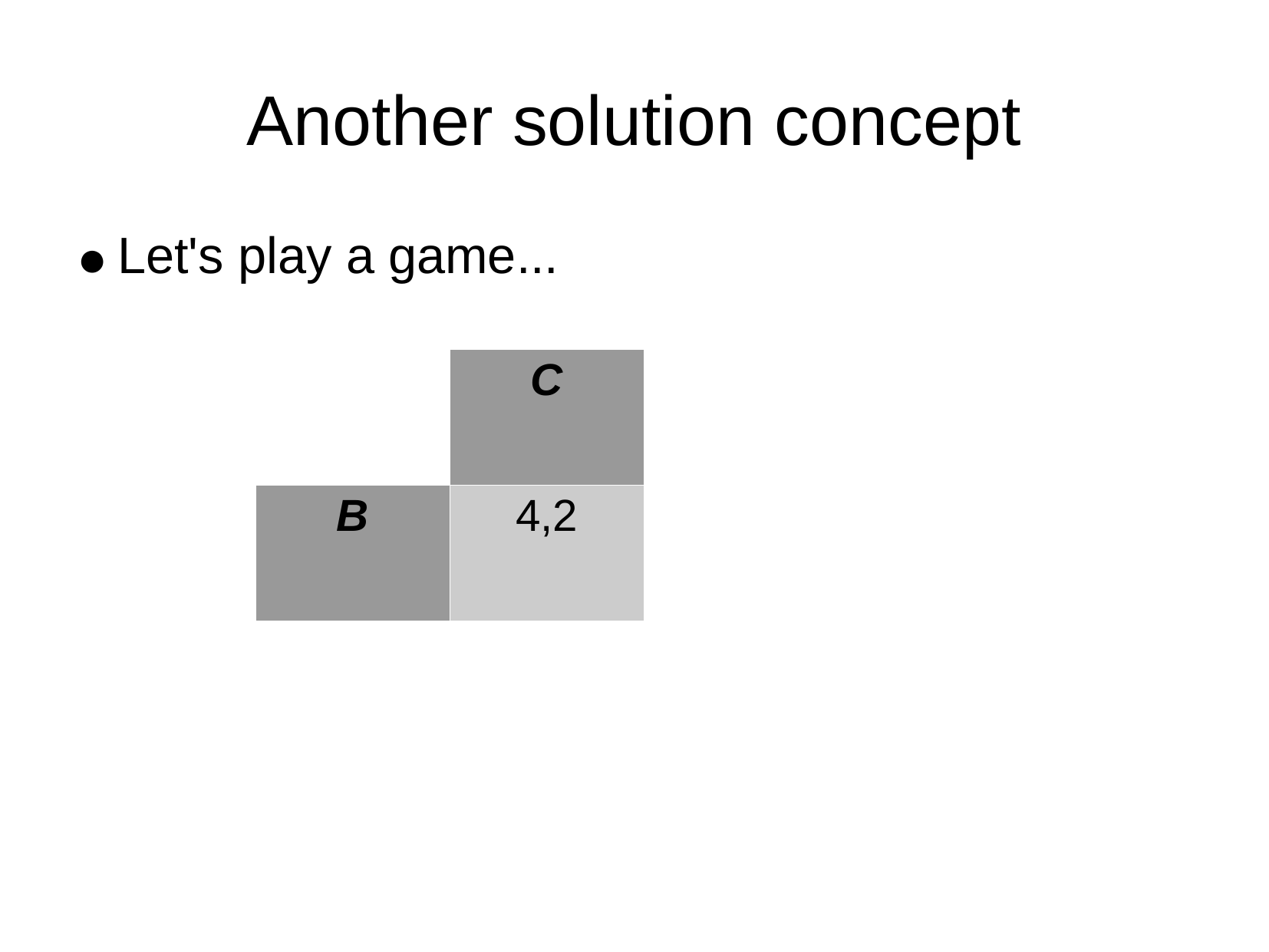

Another solution concept
Let's play a game...
|  | C |
| --- | --- |
| B | 4,2 |